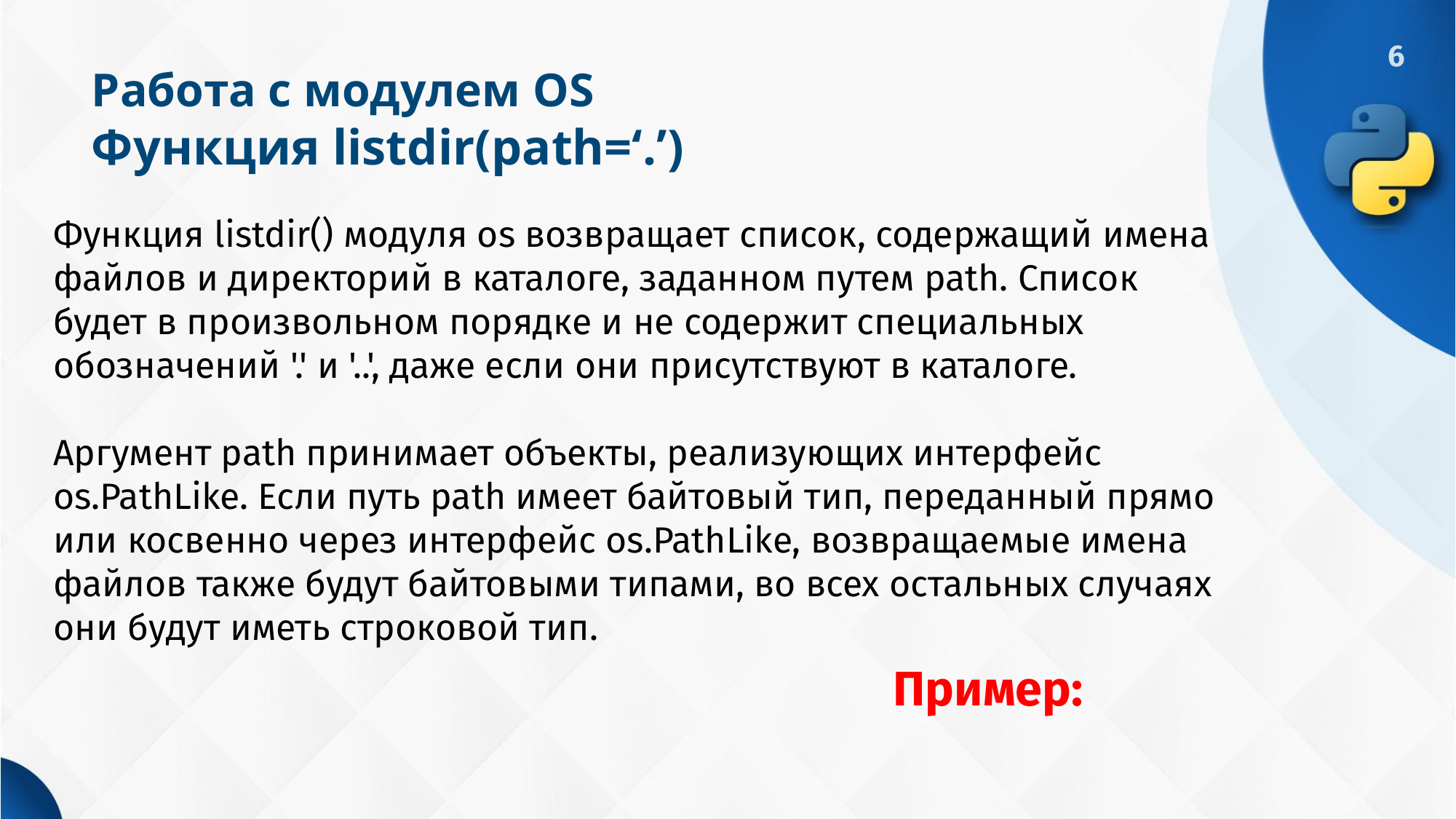

# Работа с модулем OS Функция listdir(path=‘.’)
Функция listdir() модуля os возвращает список, содержащий имена файлов и директорий в каталоге, заданном путем path. Список будет в произвольном порядке и не содержит специальных обозначений '.' и '..', даже если они присутствуют в каталоге.

Аргумент path принимает объекты, реализующих интерфейс os.PathLike. Если путь path имеет байтовый тип, переданный прямо или косвенно через интерфейс os.PathLike, возвращаемые имена файлов также будут байтовыми типами, во всех остальных случаях они будут иметь строковой тип.

Пример: